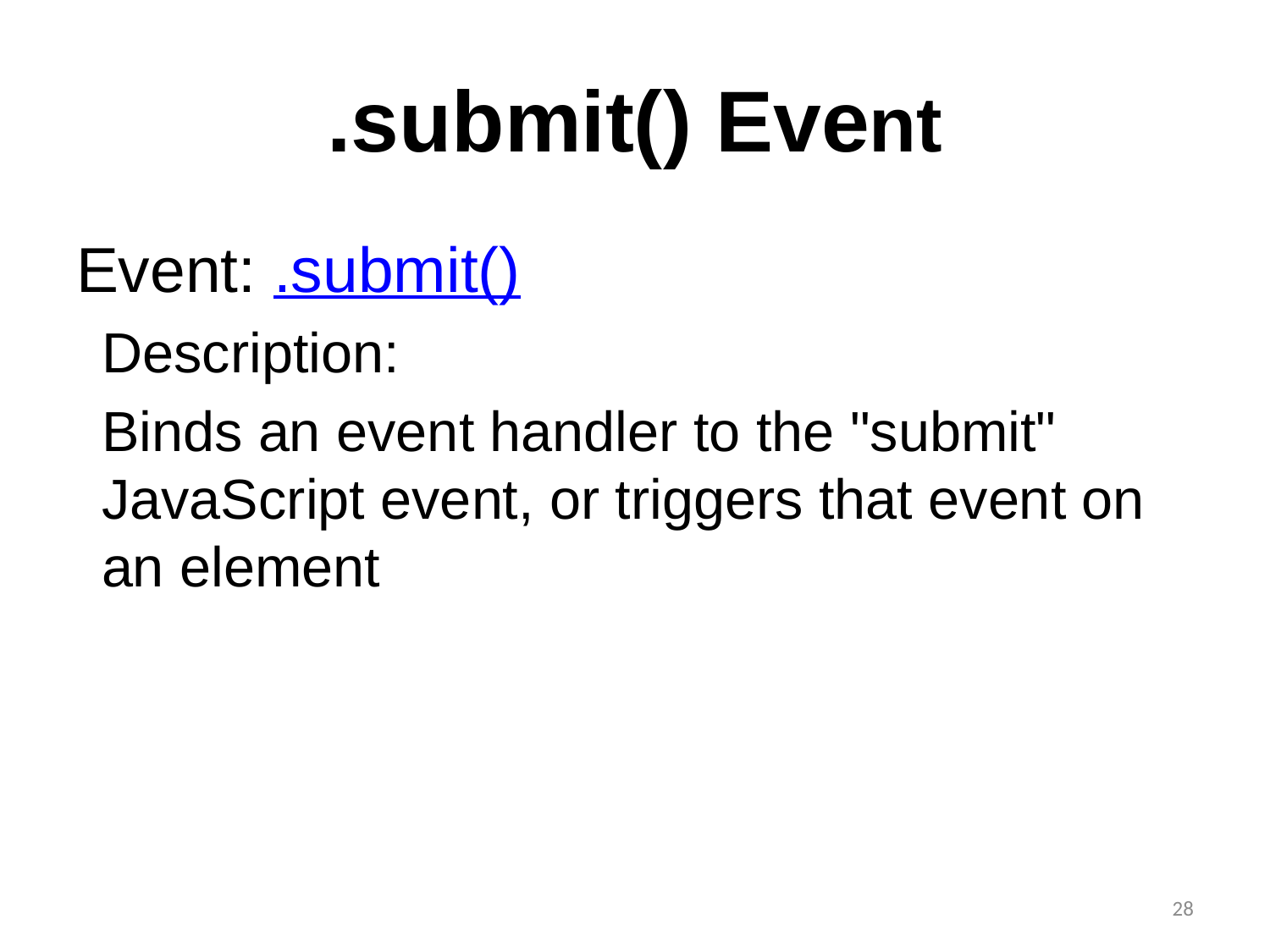

# .submit() Event
Event: .submit()
Description:
Binds an event handler to the "submit" JavaScript event, or triggers that event on an element
28